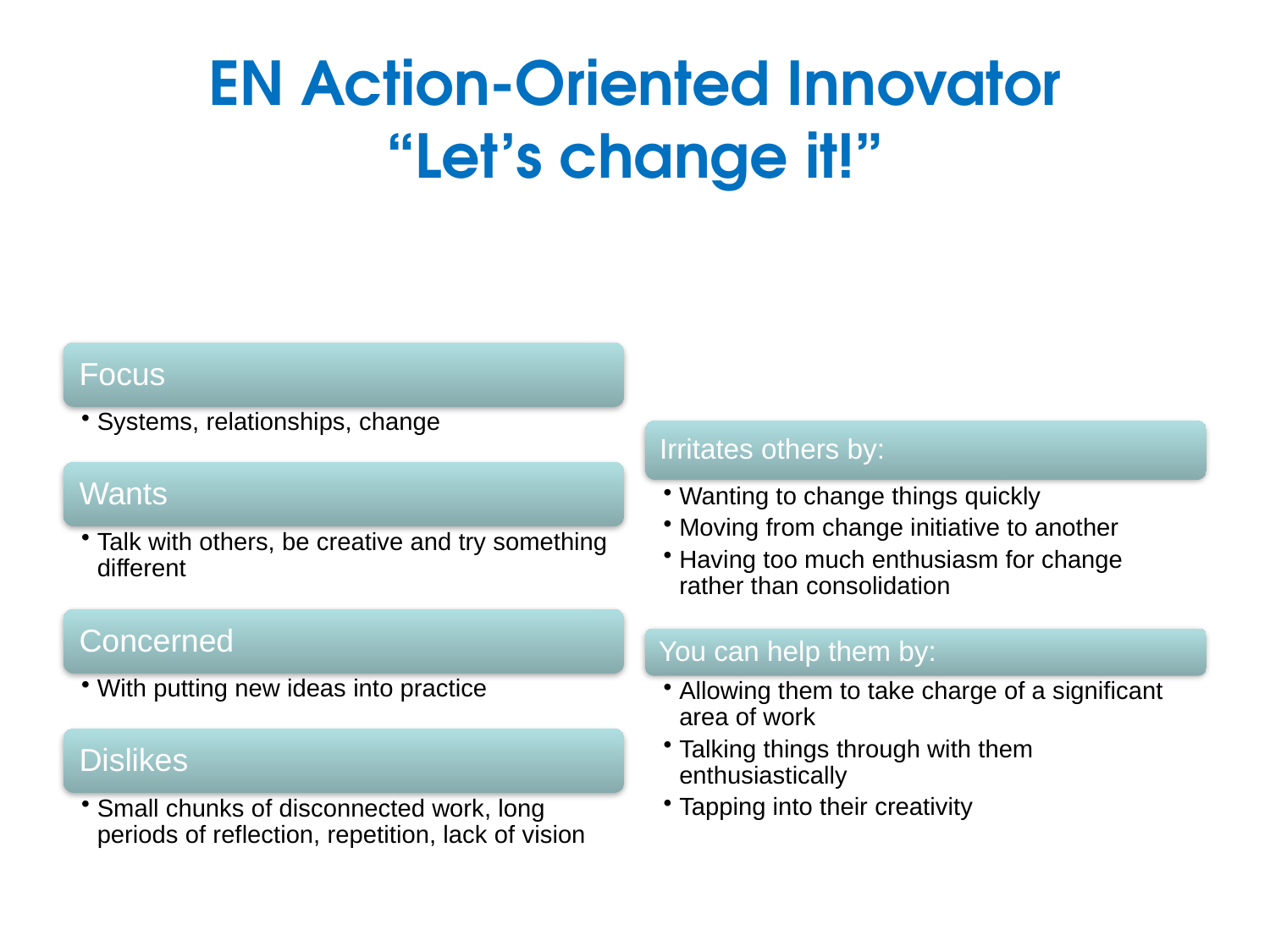

# EN Action-Oriented Innovator “Let’s change it!”
Focus
Systems, relationships, change
Wants
Talk with others, be creative and try something different
Concerned
With putting new ideas into practice
Dislikes
Small chunks of disconnected work, long periods of reflection, repetition, lack of vision
Irritates others by:
Wanting to change things quickly
Moving from change initiative to another
Having too much enthusiasm for change rather than consolidation
You can help them by:
Allowing them to take charge of a significant area of work
Talking things through with them enthusiastically
Tapping into their creativity